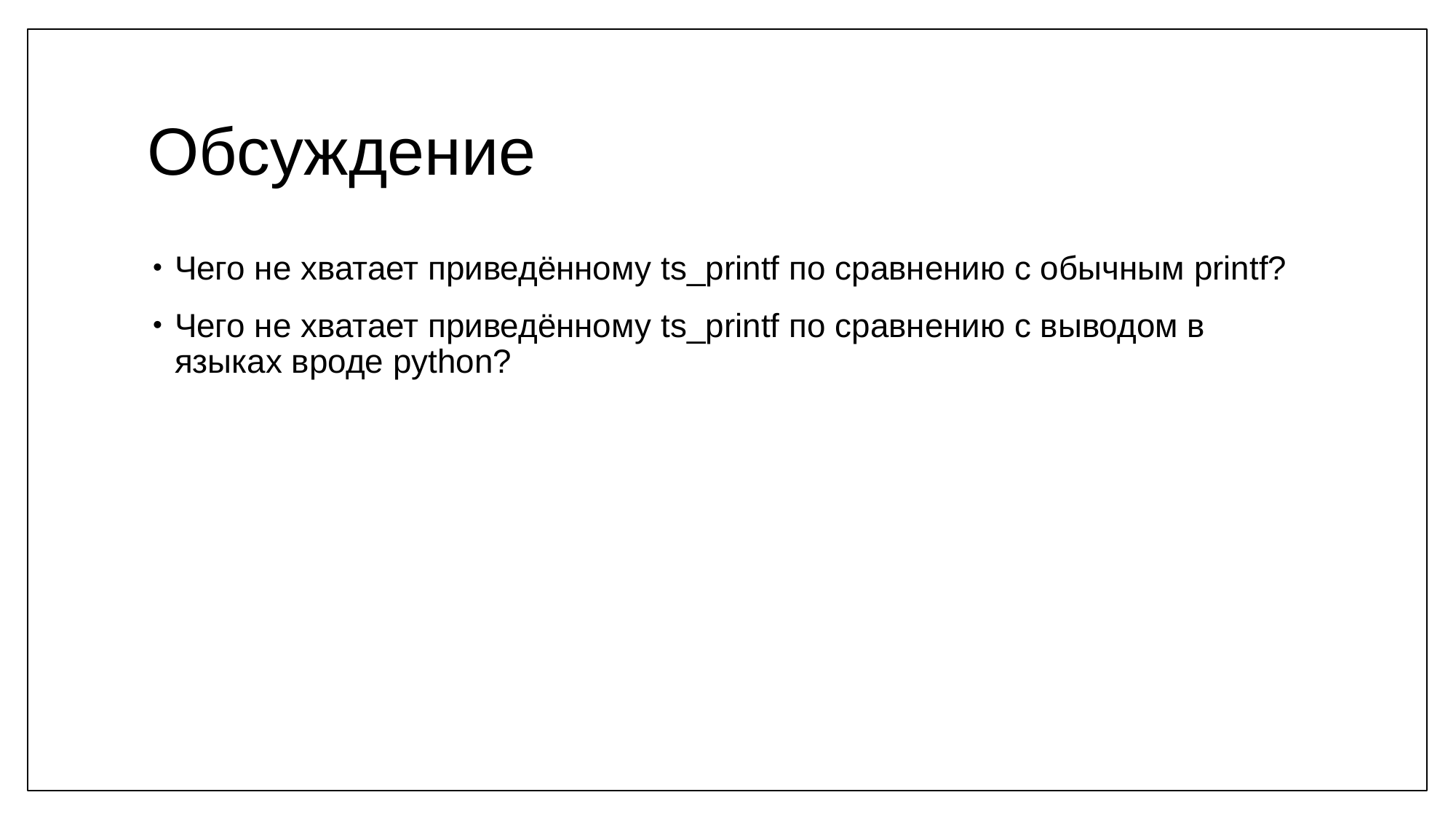

# Обсуждение
Чего не хватает приведённому ts_printf по сравнению с обычным printf?
Чего не хватает приведённому ts_printf по сравнению с выводом в языках вроде python?